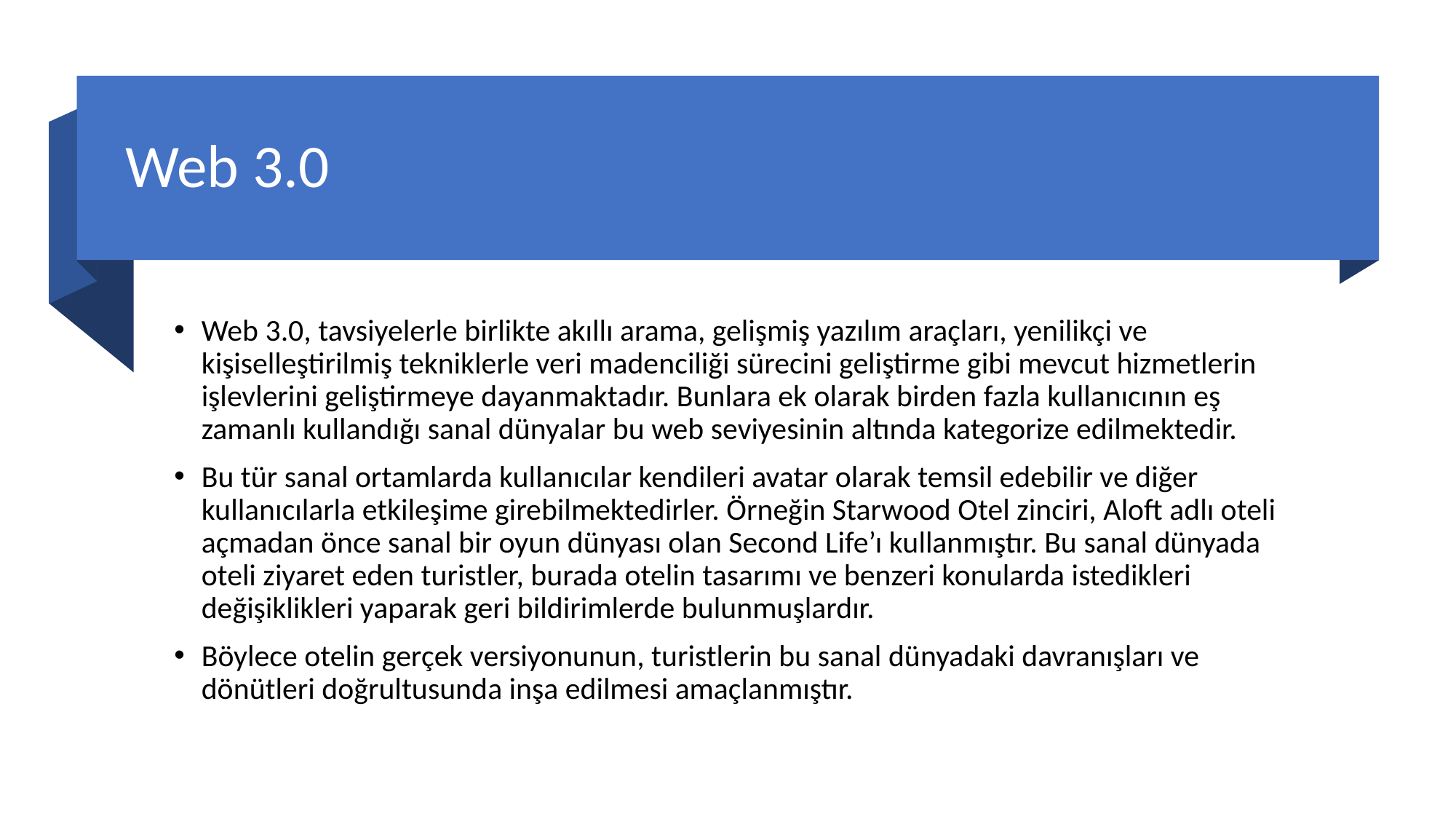

# Web 3.0

Web 3.0, tavsiyelerle birlikte akıllı arama, gelişmiş yazılım araçları, yenilikçi ve kişiselleştirilmiş tekniklerle veri madenciliği sürecini geliştirme gibi mevcut hizmetlerin işlevlerini geliştirmeye dayanmaktadır. Bunlara ek olarak birden fazla kullanıcının eş zamanlı kullandığı sanal dünyalar bu web seviyesinin altında kategorize edilmektedir.
Bu tür sanal ortamlarda kullanıcılar kendileri avatar olarak temsil edebilir ve diğer kullanıcılarla etkileşime girebilmektedirler. Örneğin Starwood Otel zinciri, Aloft adlı oteli açmadan önce sanal bir oyun dünyası olan Second Life’ı kullanmıştır. Bu sanal dünyada oteli ziyaret eden turistler, burada otelin tasarımı ve benzeri konularda istedikleri değişiklikleri yaparak geri bildirimlerde bulunmuşlardır.
Böylece otelin gerçek versiyonunun, turistlerin bu sanal dünyadaki davranışları ve dönütleri doğrultusunda inşa edilmesi amaçlanmıştır.